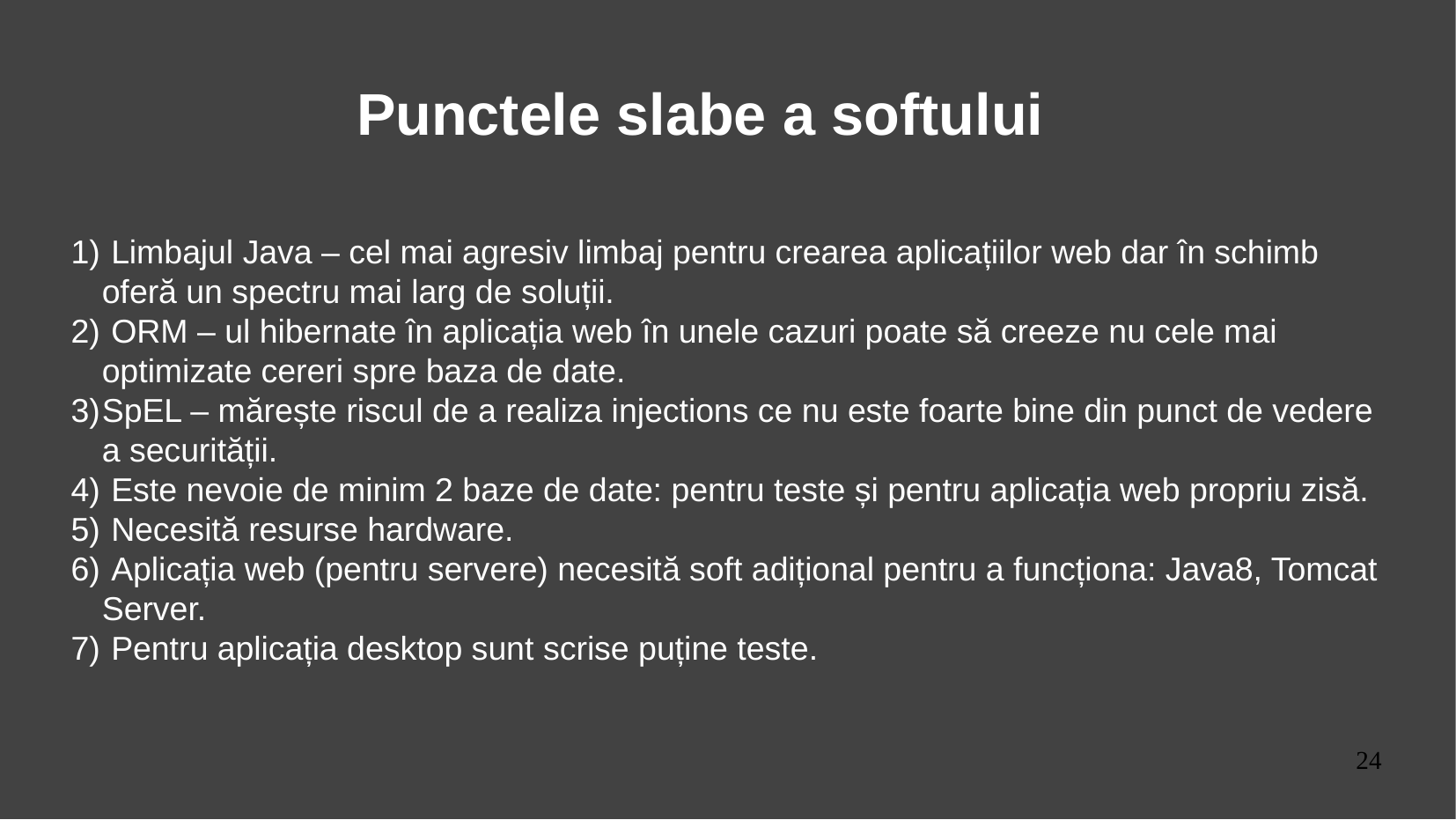

Punctele slabe a softului
 Limbajul Java – cel mai agresiv limbaj pentru crearea aplicațiilor web dar în schimb oferă un spectru mai larg de soluții.
 ORM – ul hibernate în aplicația web în unele cazuri poate să creeze nu cele mai optimizate cereri spre baza de date.
SpEL – mărește riscul de a realiza injections ce nu este foarte bine din punct de vedere a securității.
 Este nevoie de minim 2 baze de date: pentru teste și pentru aplicația web propriu zisă.
 Necesită resurse hardware.
 Aplicația web (pentru servere) necesită soft adițional pentru a funcționa: Java8, Tomcat Server.
 Pentru aplicația desktop sunt scrise puține teste.
24